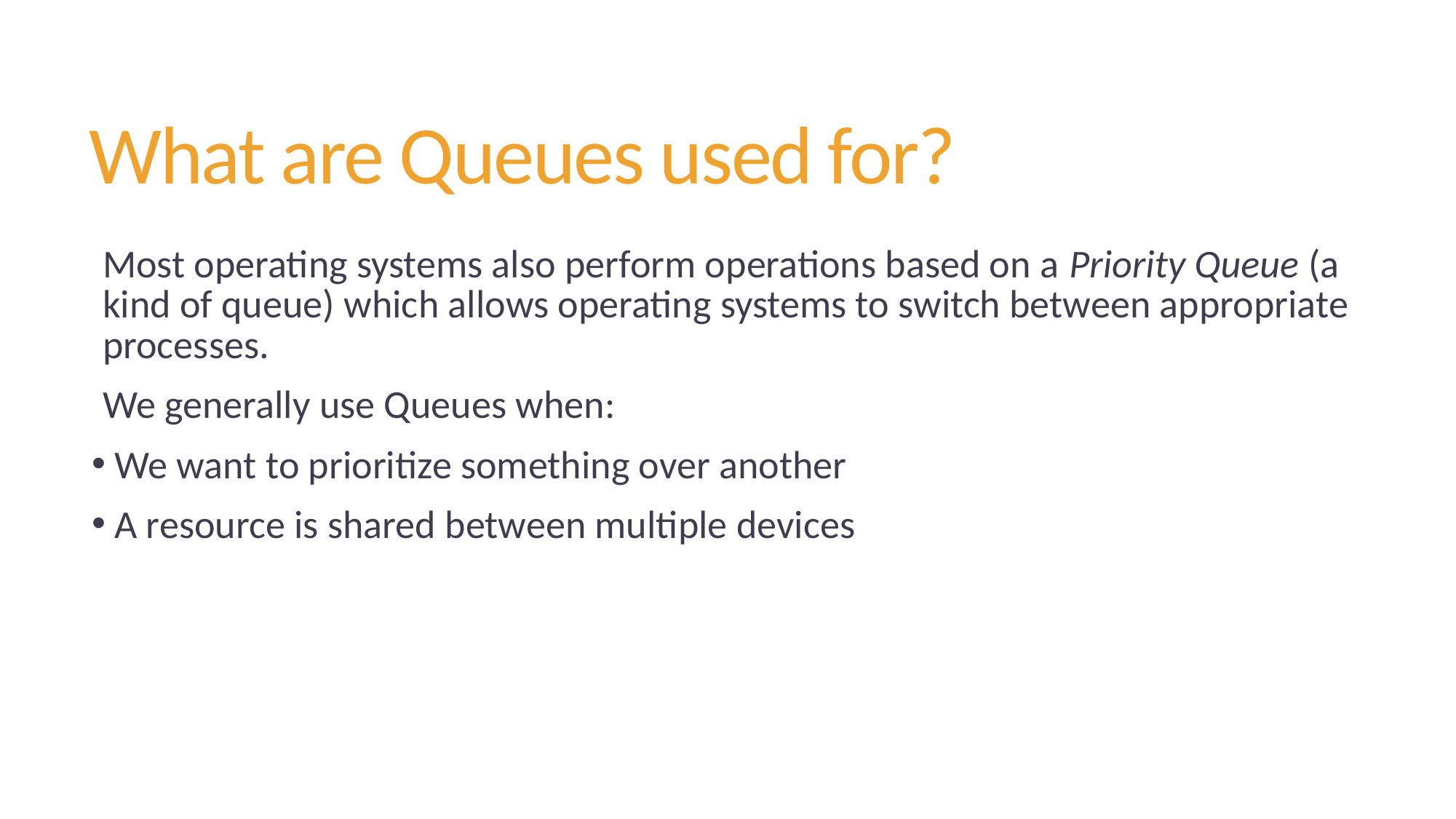

# What are Queues used for?
Most operating systems also perform operations based on a Priority Queue (a kind of queue) which allows operating systems to switch between appropriate processes.
We generally use Queues when:
 We want to prioritize something over another
 A resource is shared between multiple devices